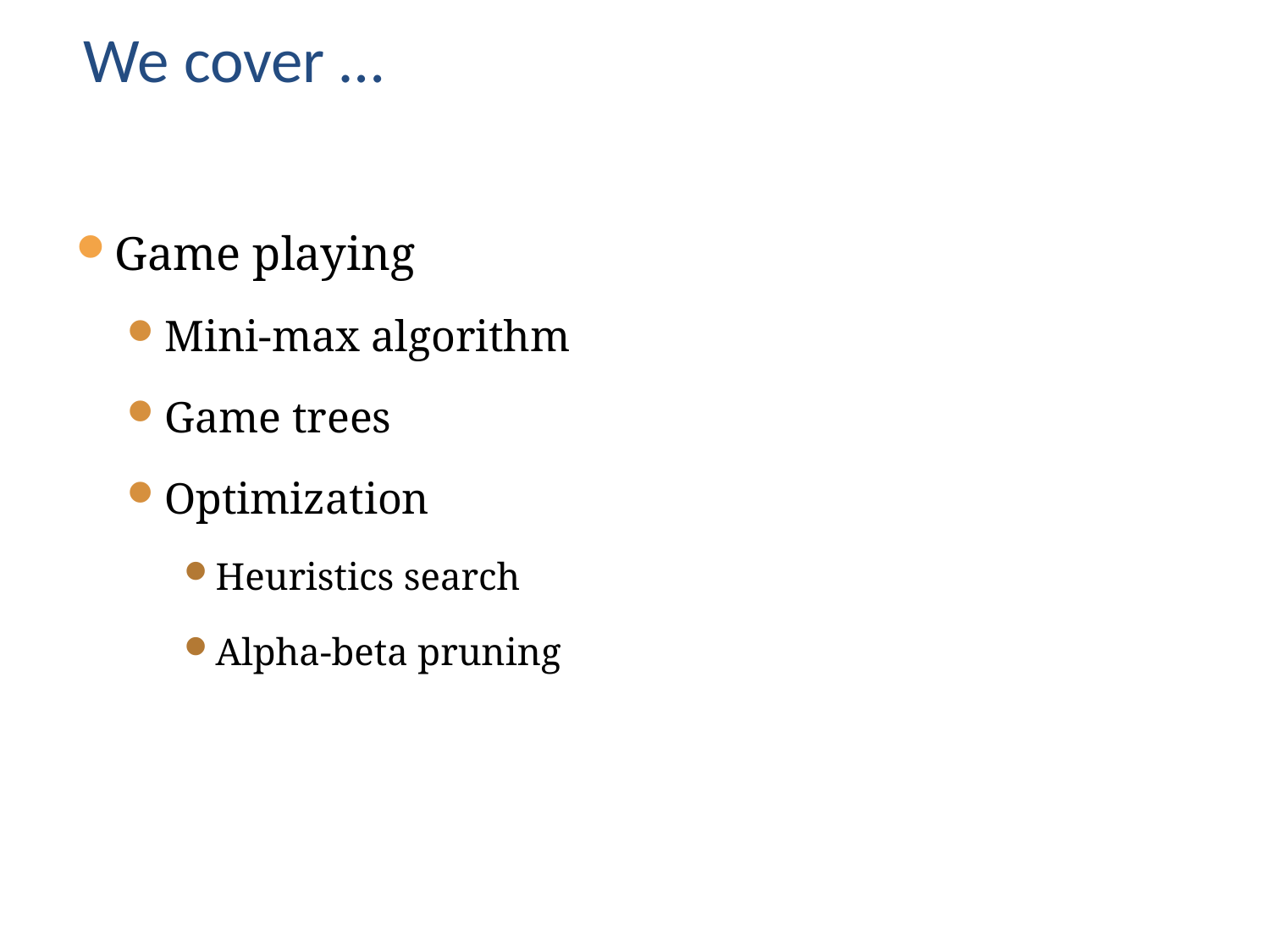

# We cover …
Game playing
Mini-max algorithm
Game trees
Optimization
Heuristics search
Alpha-beta pruning